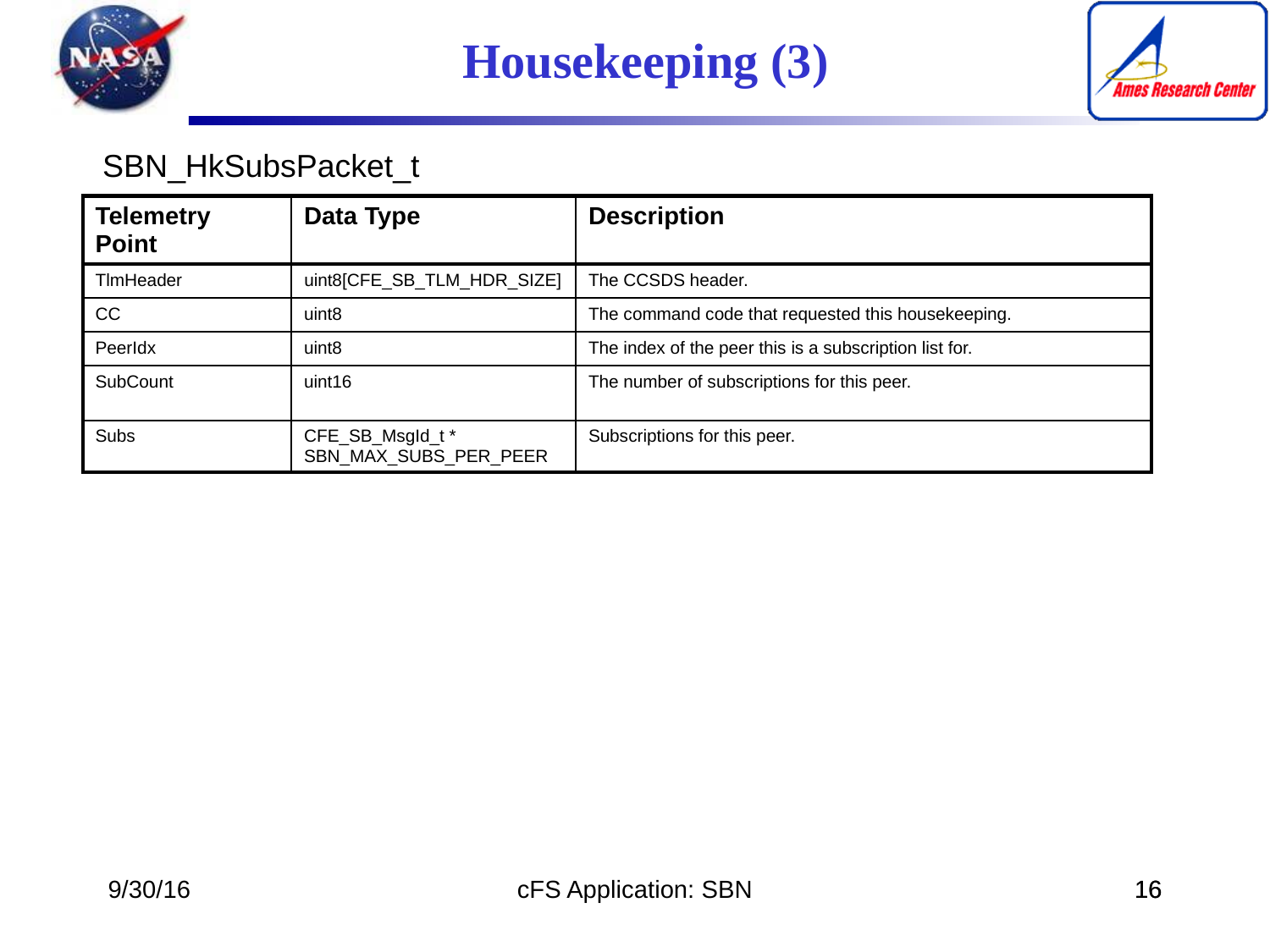

Housekeeping (3)
SBN_HkSubsPacket_t
| Telemetry Point | Data Type | Description |
| --- | --- | --- |
| TlmHeader | uint8[CFE\_SB\_TLM\_HDR\_SIZE] | The CCSDS header. |
| CC | uint8 | The command code that requested this housekeeping. |
| PeerIdx | uint8 | The index of the peer this is a subscription list for. |
| SubCount | uint16 | The number of subscriptions for this peer. |
| Subs | CFE\_SB\_MsgId\_t \* SBN\_MAX\_SUBS\_PER\_PEER | Subscriptions for this peer. |
9/30/16
cFS Application: SBN
16
16